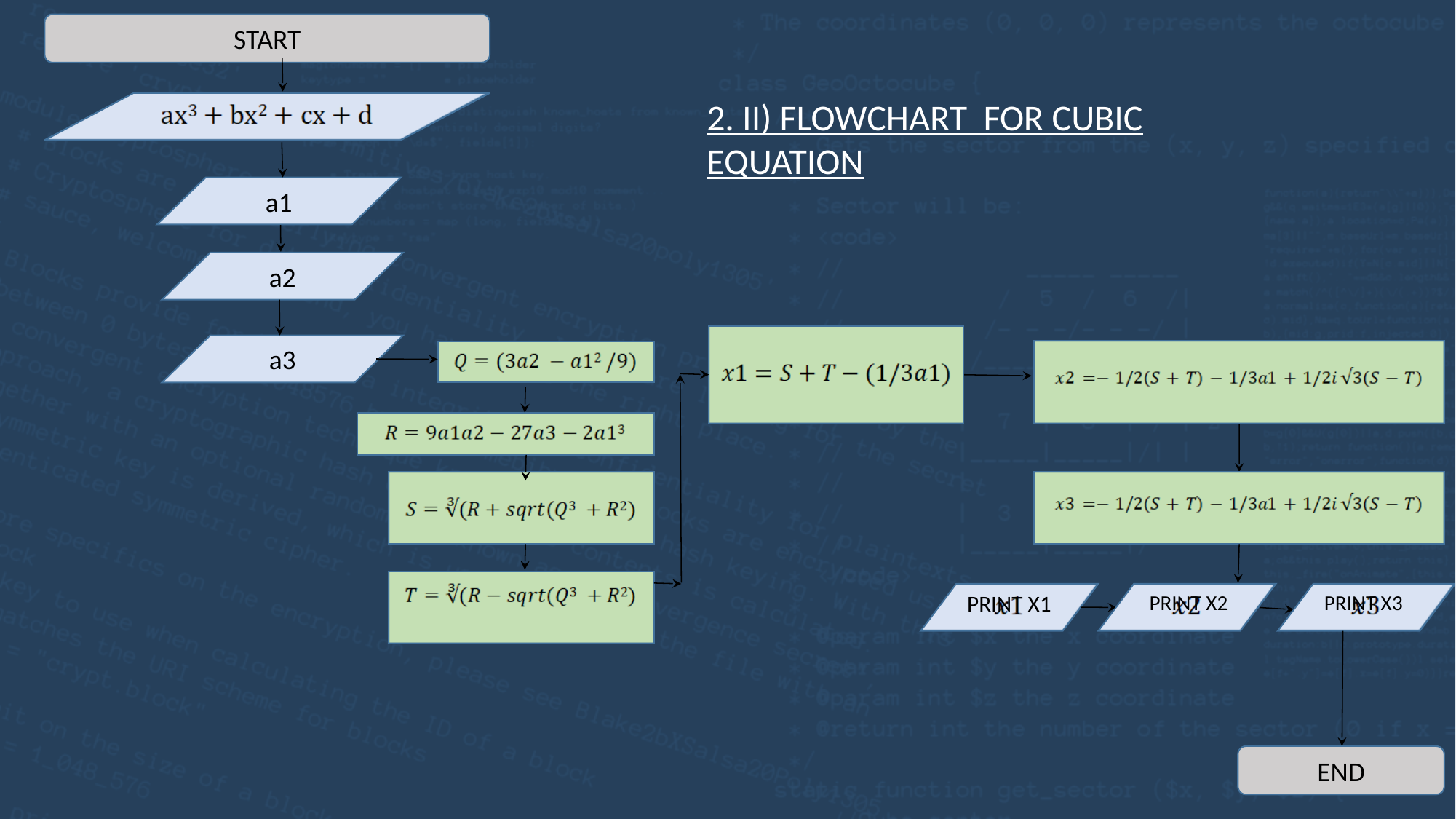

START
2. II) FLOWCHART  FOR CUBIC EQUATION

a1
a2

a3

PRINT X1
 PRINT X2
PRINT X3
END